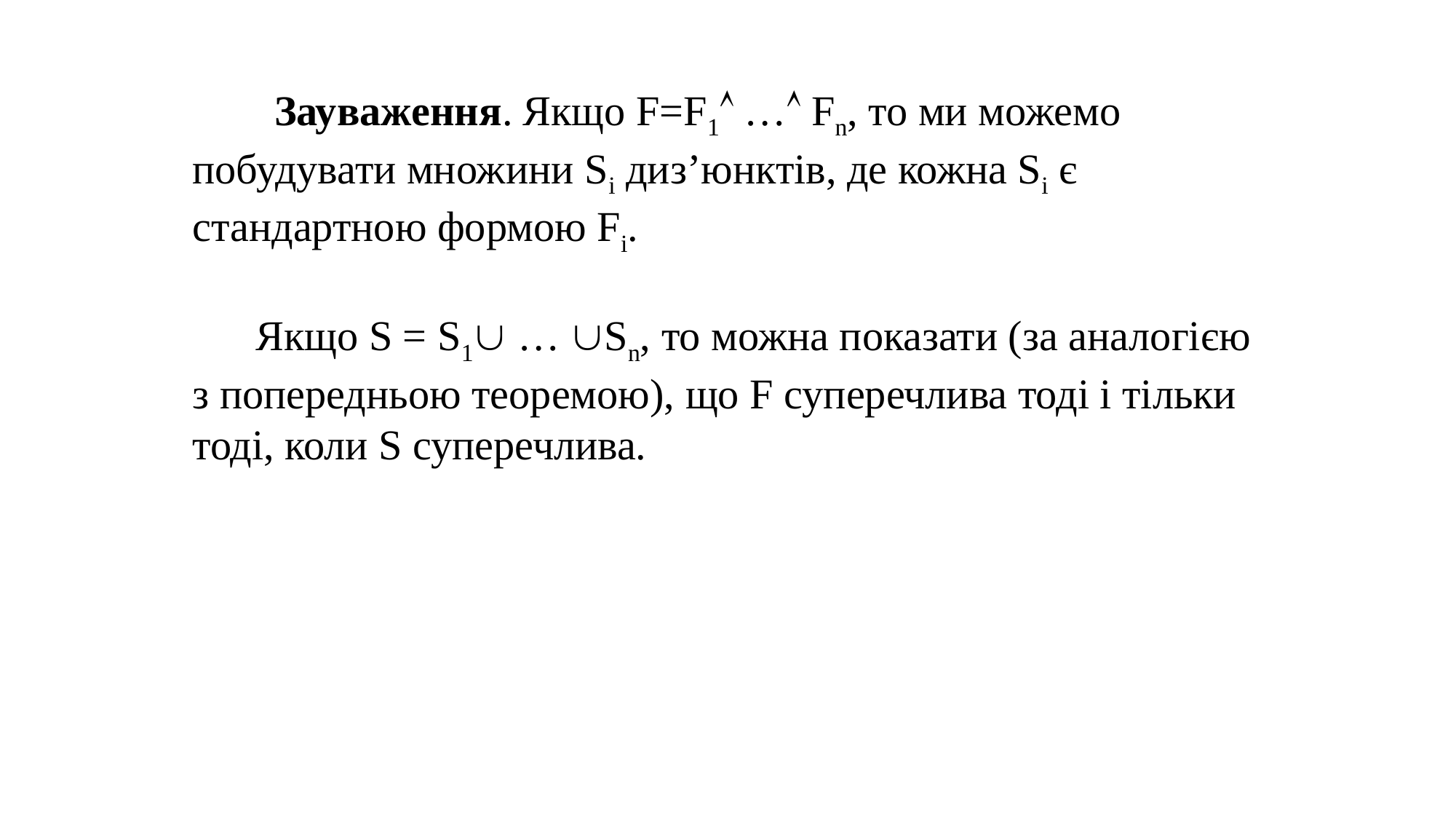

Зауваження. Якщо F=F1∧ …∧ Fn, то ми можемо побудувати множини Si диз’юнктів, де кожна Si є стандартною формою Fi.

      Якщо S = S1∪ … ∪Sn, то можна показати (за аналогією з попередньою теоремою), що F суперечлива тоді і тільки тоді, коли S суперечлива.